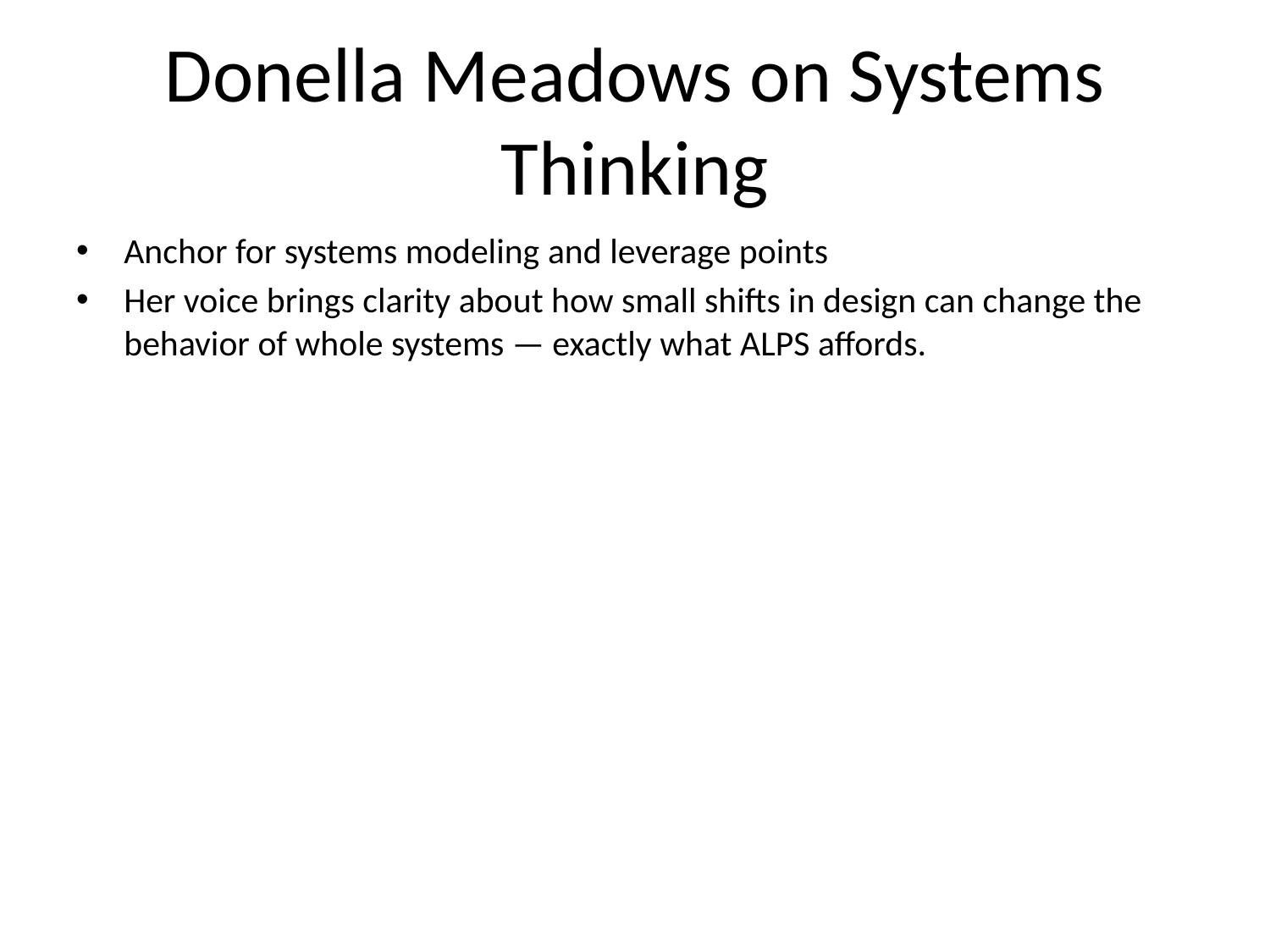

# Donella Meadows on Systems Thinking
Anchor for systems modeling and leverage points
Her voice brings clarity about how small shifts in design can change the behavior of whole systems — exactly what ALPS affords.